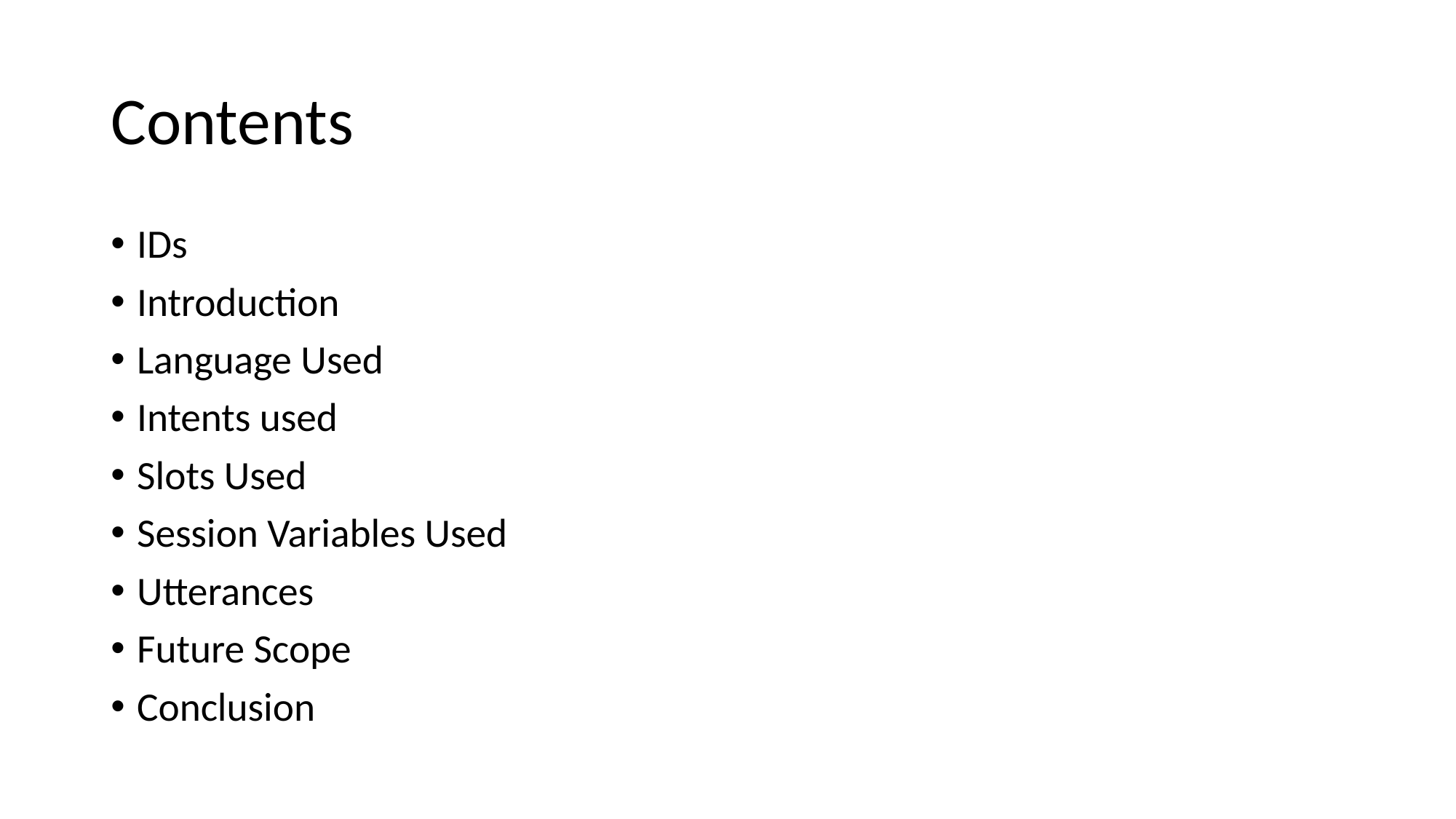

# Contents
IDs
Introduction
Language Used
Intents used
Slots Used
Session Variables Used
Utterances
Future Scope
Conclusion